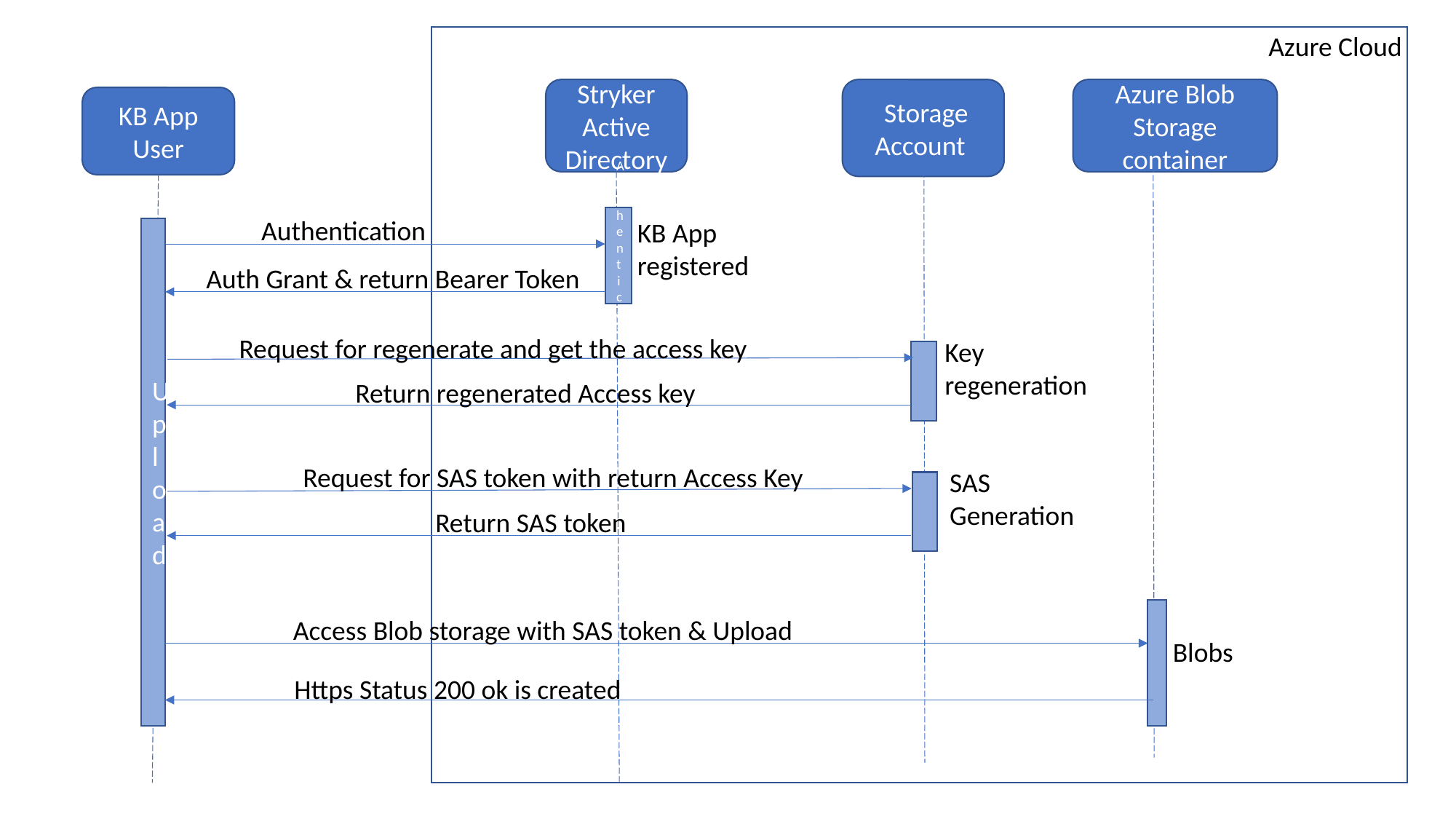

Azure Cloud

 Storage Account
Azure Blob Storage container
Stryker Active Directory
KB App
User
Authenticate
Authentication
KB App
registered
Upload
Auth Grant & return Bearer Token
Request for regenerate and get the access key
Key regeneration

Return regenerated Access key
Request for SAS token with return Access Key
SAS Generation

Return SAS token

Access Blob storage with SAS token & Upload
Blobs
Https Status 200 ok is created